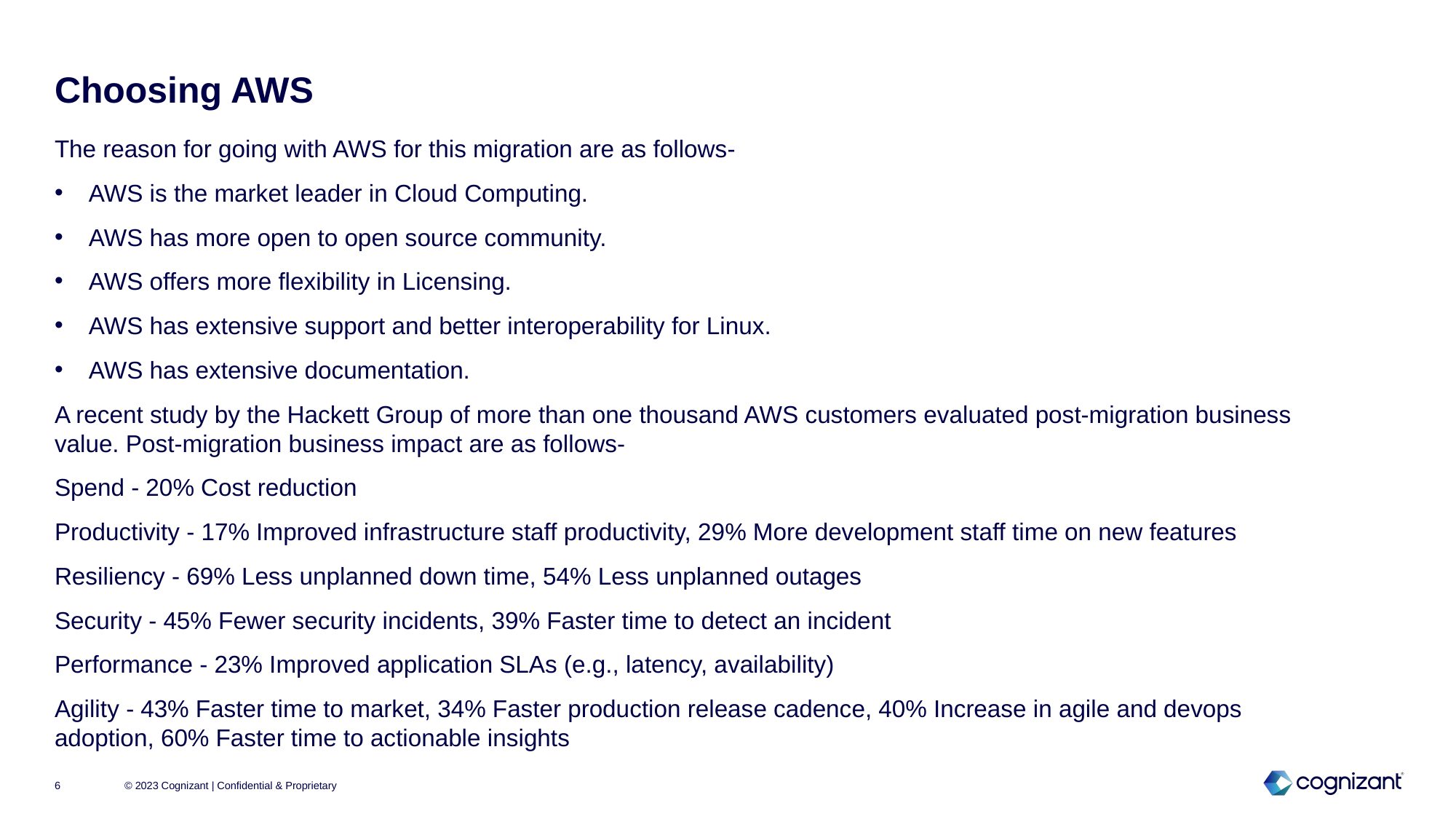

# Choosing AWS
The reason for going with AWS for this migration are as follows-
AWS is the market leader in Cloud Computing.
AWS has more open to open source community.
AWS offers more flexibility in Licensing.
AWS has extensive support and better interoperability for Linux.
AWS has extensive documentation.
A recent study by the Hackett Group of more than one thousand AWS customers evaluated post-migration business value. Post-migration business impact are as follows-
Spend - 20% Cost reduction
Productivity - 17% Improved infrastructure staff productivity, 29% More development staff time on new features
Resiliency - 69% Less unplanned down time, 54% Less unplanned outages
Security - 45% Fewer security incidents, 39% Faster time to detect an incident
Performance - 23% Improved application SLAs (e.g., latency, availability)
Agility - 43% Faster time to market, 34% Faster production release cadence, 40% Increase in agile and devops adoption, 60% Faster time to actionable insights
© 2023 Cognizant | Confidential & Proprietary
6